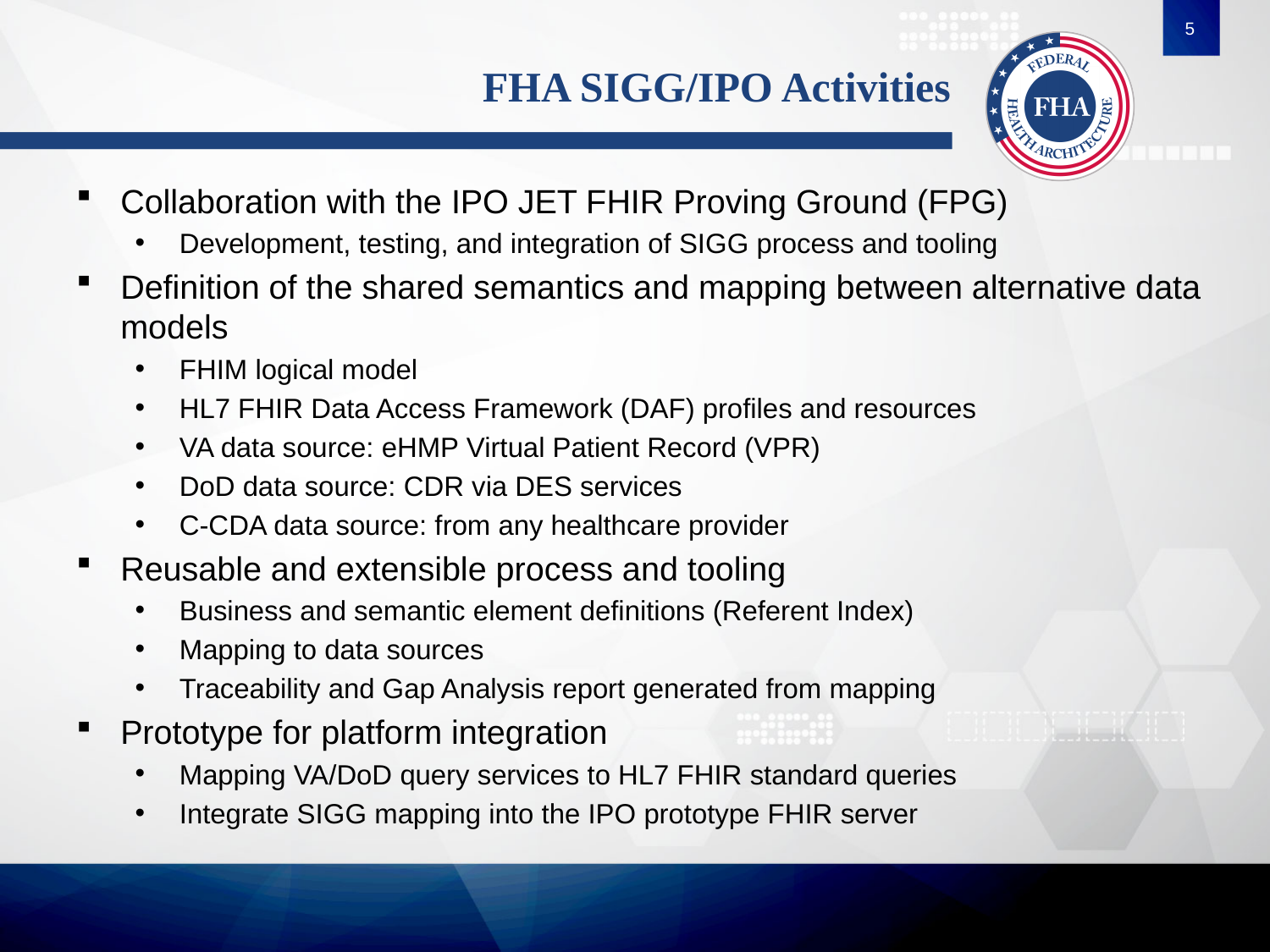

5
# FHA SIGG/IPO Activities
Collaboration with the IPO JET FHIR Proving Ground (FPG)
Development, testing, and integration of SIGG process and tooling
Definition of the shared semantics and mapping between alternative data models
FHIM logical model
HL7 FHIR Data Access Framework (DAF) profiles and resources
VA data source: eHMP Virtual Patient Record (VPR)
DoD data source: CDR via DES services
C-CDA data source: from any healthcare provider
Reusable and extensible process and tooling
Business and semantic element definitions (Referent Index)
Mapping to data sources
Traceability and Gap Analysis report generated from mapping
Prototype for platform integration
Mapping VA/DoD query services to HL7 FHIR standard queries
Integrate SIGG mapping into the IPO prototype FHIR server